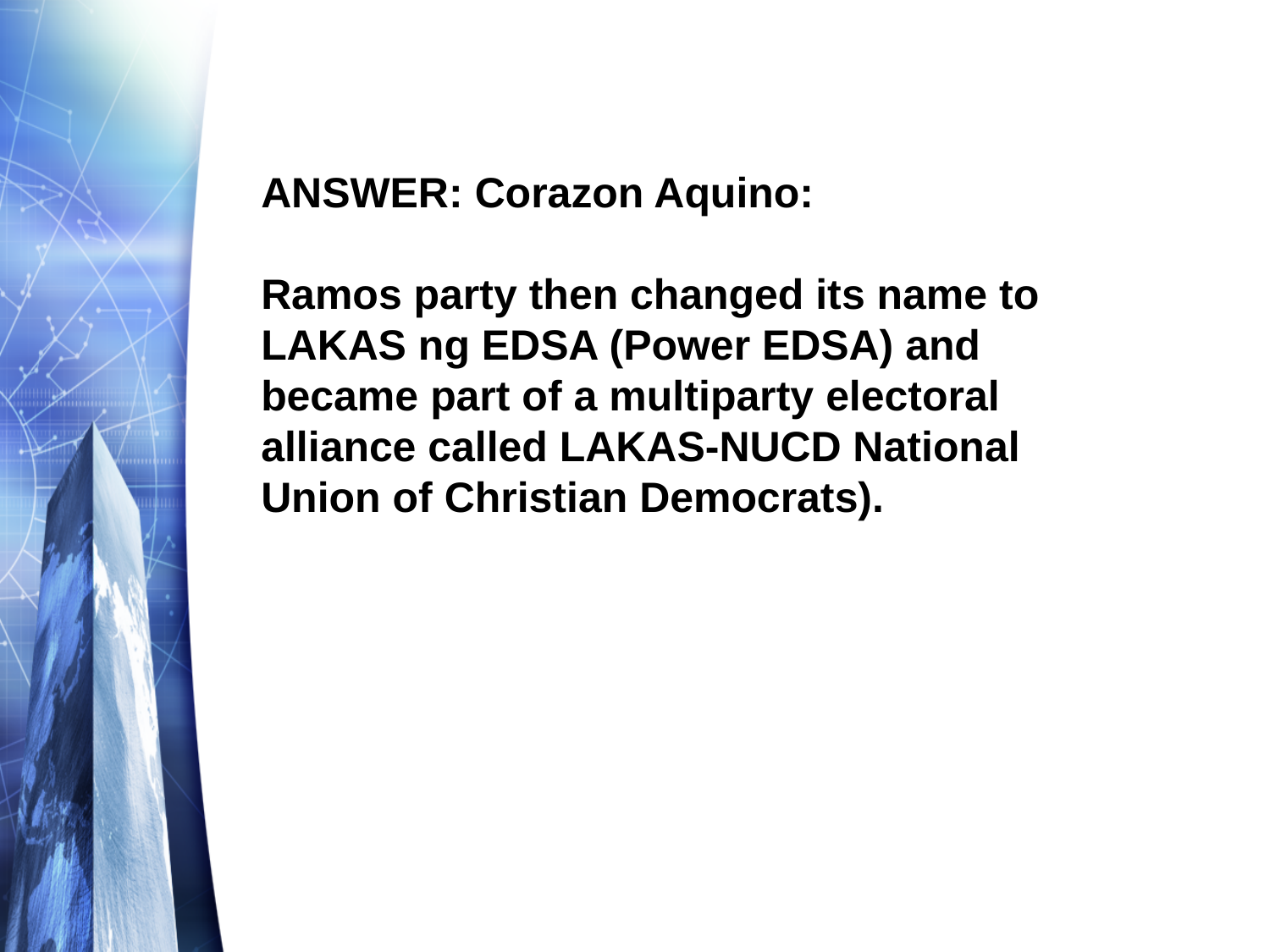

# ANSWER: Corazon Aquino: Ramos party then changed its name to LAKAS ng EDSA (Power EDSA) and became part of a multiparty electoral alliance called LAKAS-NUCD National Union of Christian Democrats).